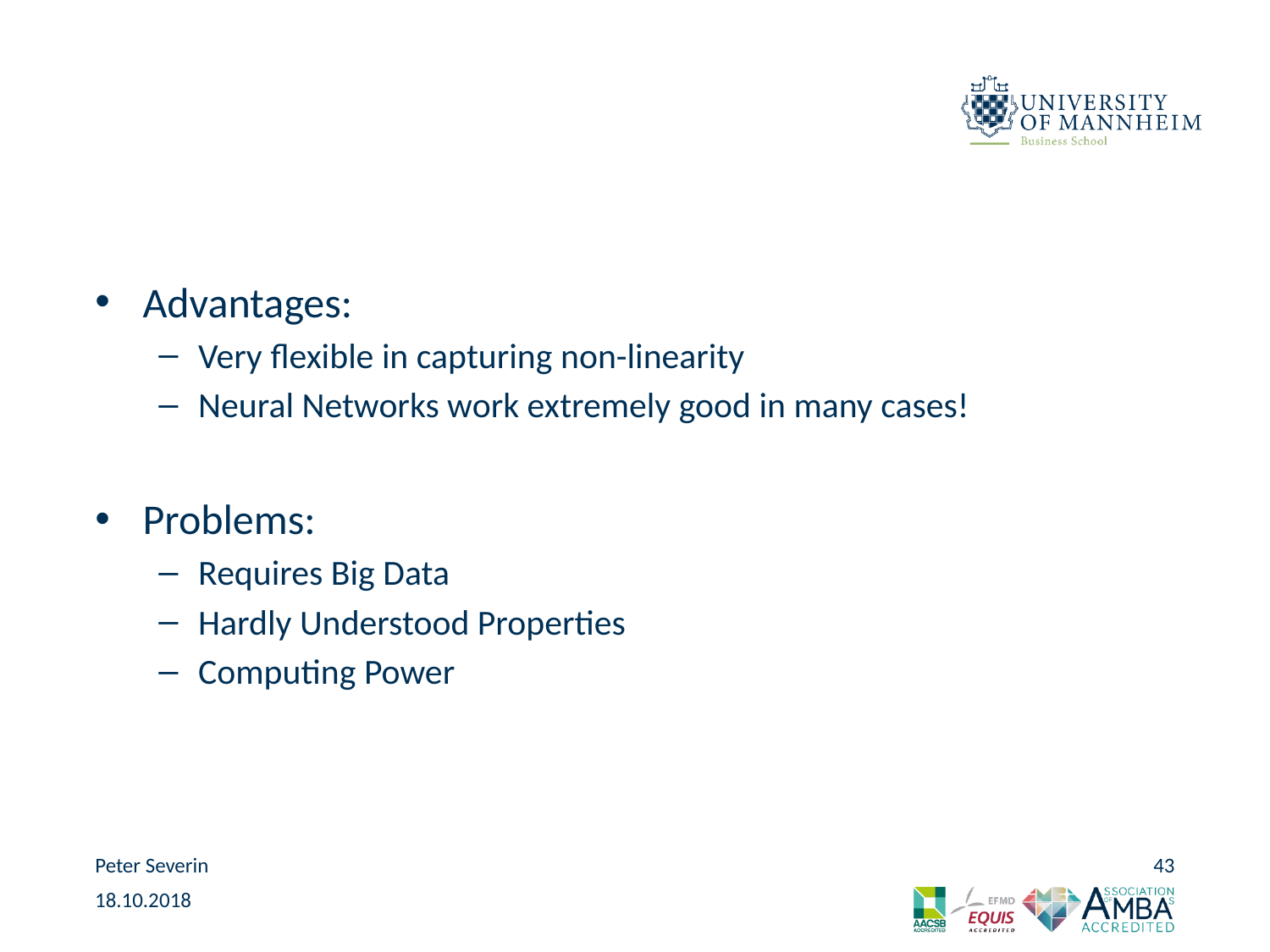

#
Advantages:
Very flexible in capturing non-linearity
Neural Networks work extremely good in many cases!

Problems:
Requires Big Data
Hardly Understood Properties
Computing Power

Peter Severin
43
18.10.2018